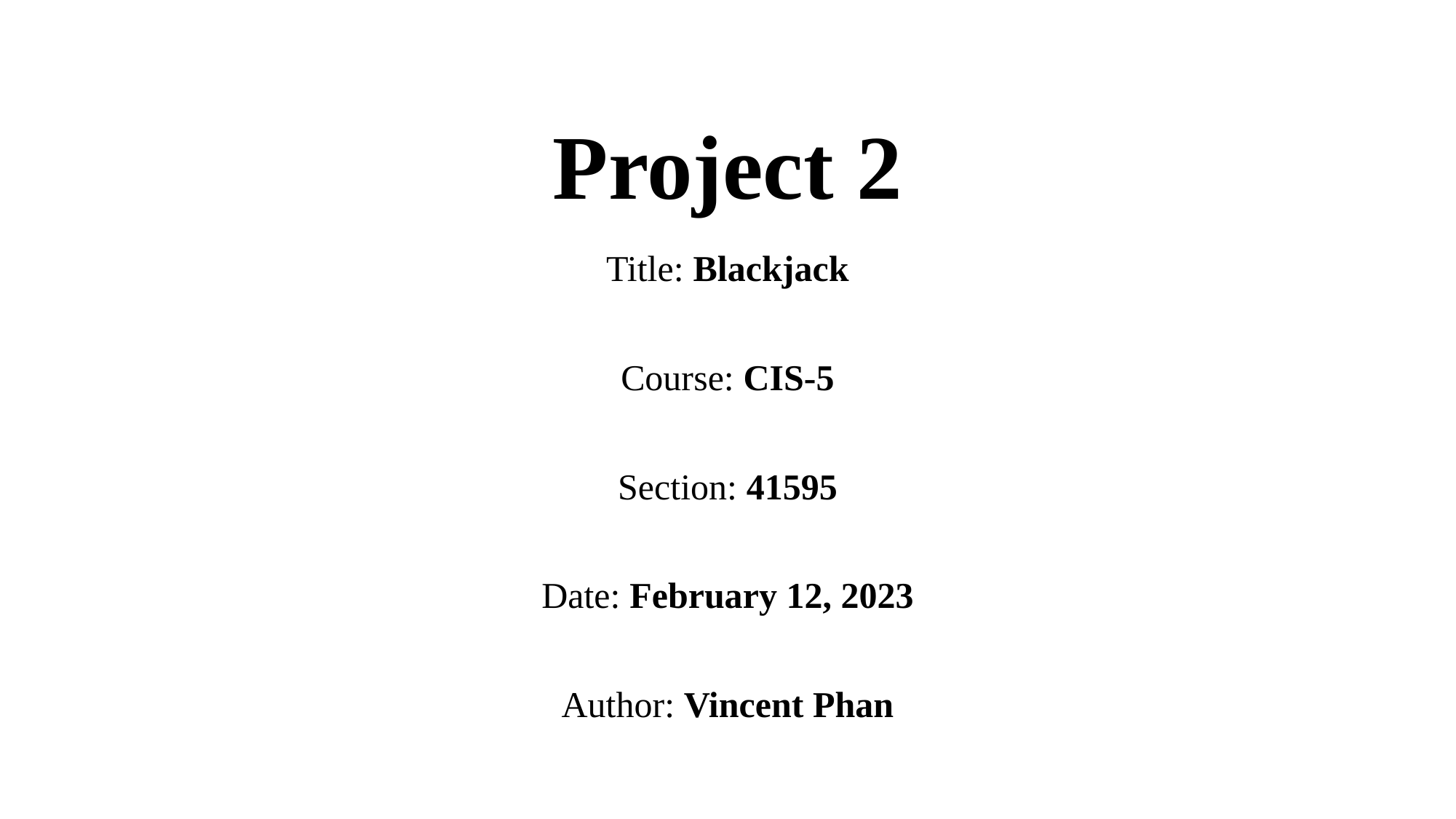

# Project 2
Title: Blackjack

Course: CIS-5

Section: 41595

Date: February 12, 2023

Author: Vincent Phan